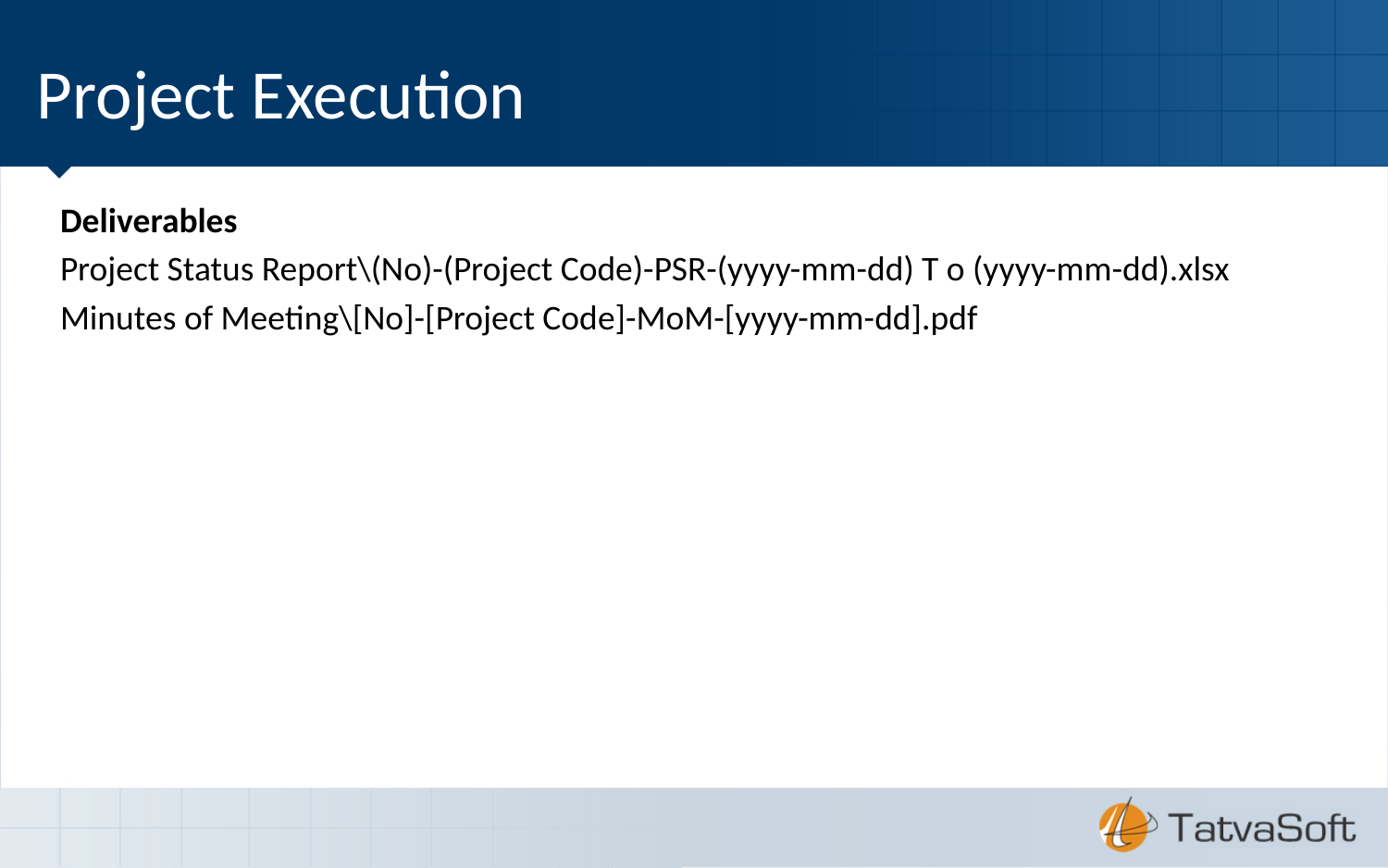

# Project Execution
Deliverables
Project Status Report\(No)-(Project Code)-PSR-(yyyy-mm-dd) T o (yyyy-mm-dd).xlsx
Minutes of Meeting\[No]-[Project Code]-MoM-[yyyy-mm-dd].pdf